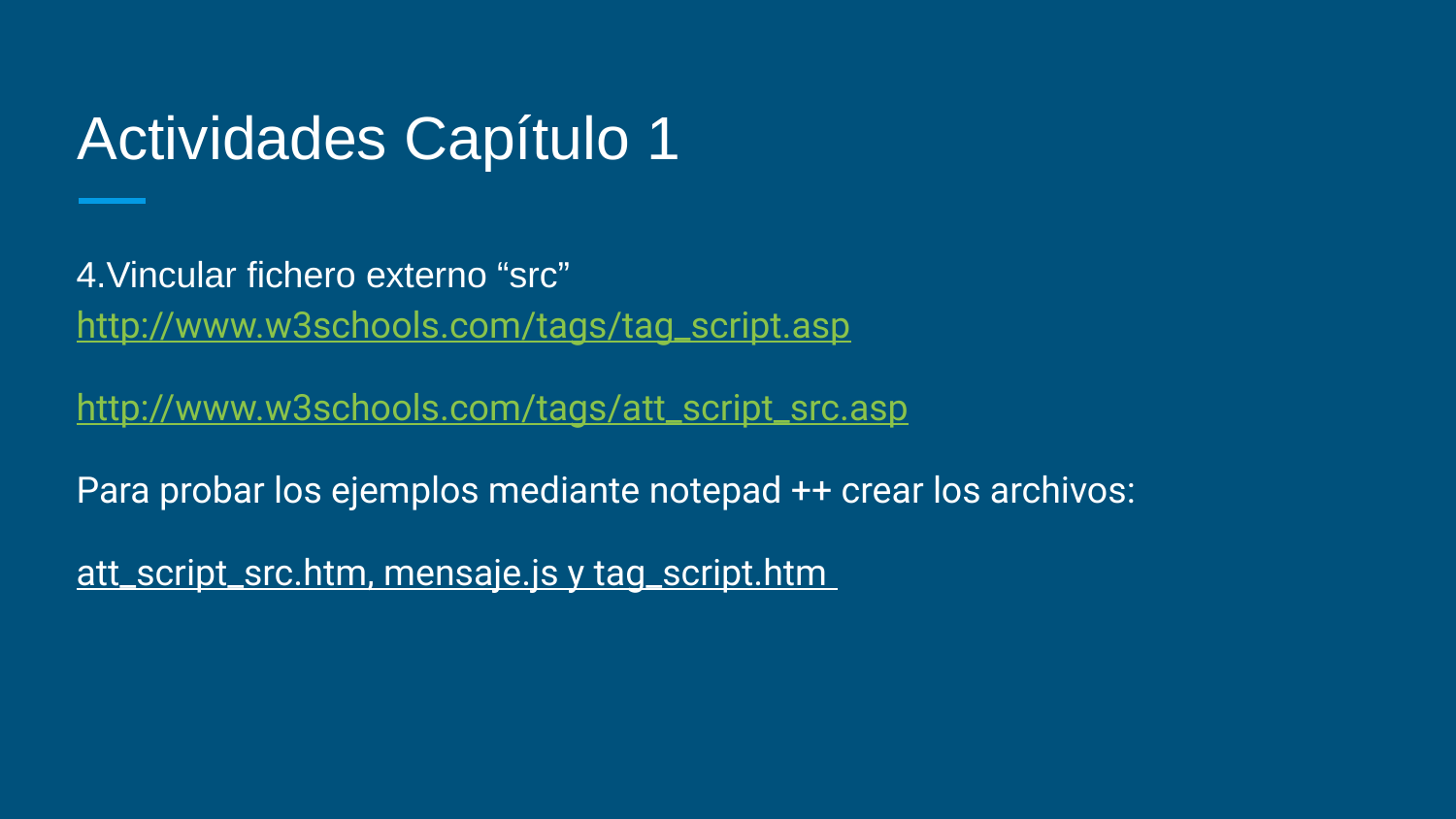

# Actividades Capítulo 1
4.Vincular fichero externo “src”
http://www.w3schools.com/tags/tag_script.asp
http://www.w3schools.com/tags/att_script_src.asp
Para probar los ejemplos mediante notepad ++ crear los archivos:
att_script_src.htm, mensaje.js y tag_script.htm